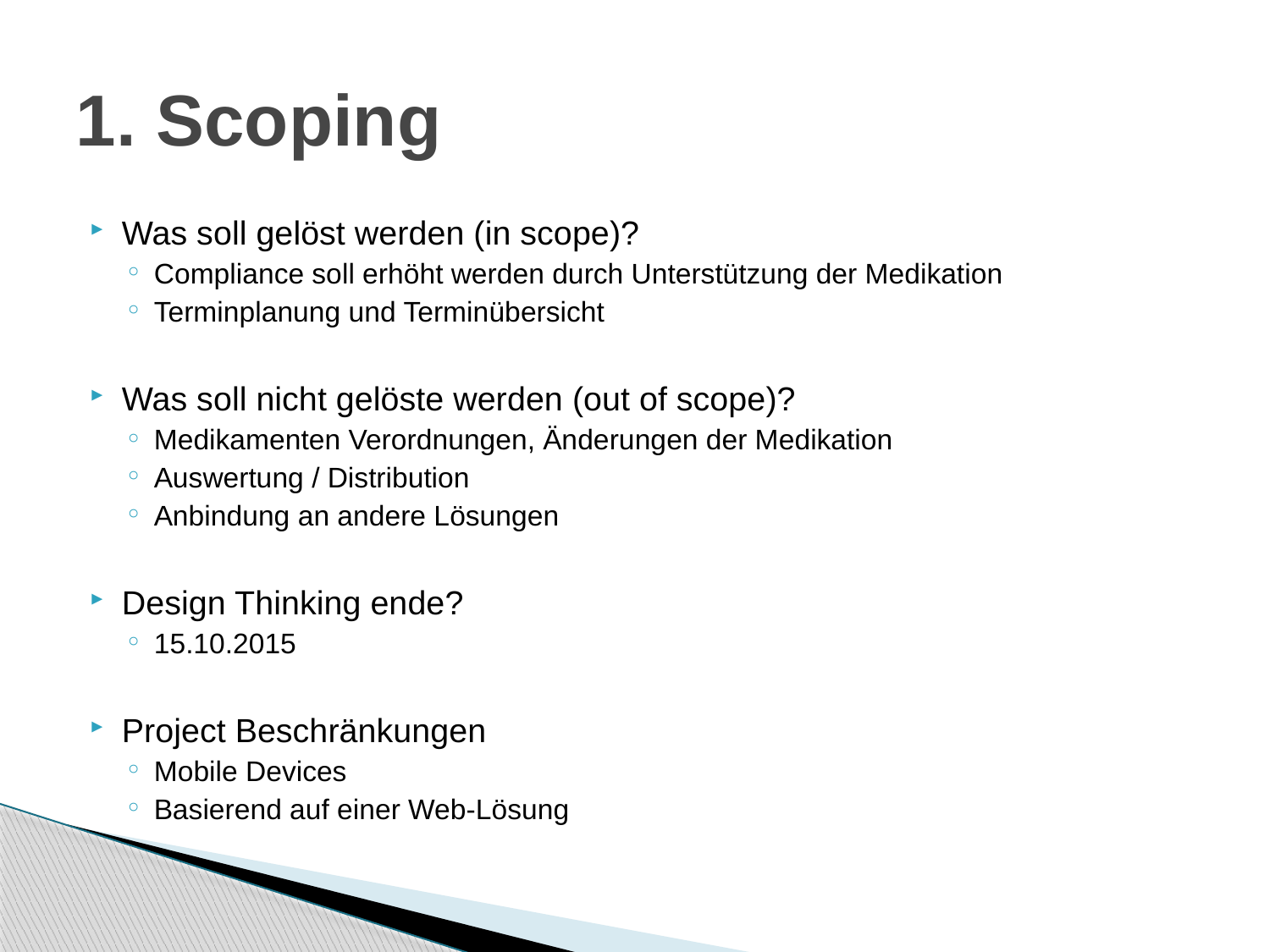

# 1. Scoping
Was soll gelöst werden (in scope)?
Compliance soll erhöht werden durch Unterstützung der Medikation
Terminplanung und Terminübersicht

Was soll nicht gelöste werden (out of scope)?
Medikamenten Verordnungen, Änderungen der Medikation
Auswertung / Distribution
Anbindung an andere Lösungen

Design Thinking ende?
15.10.2015

Project Beschränkungen
Mobile Devices
Basierend auf einer Web-Lösung